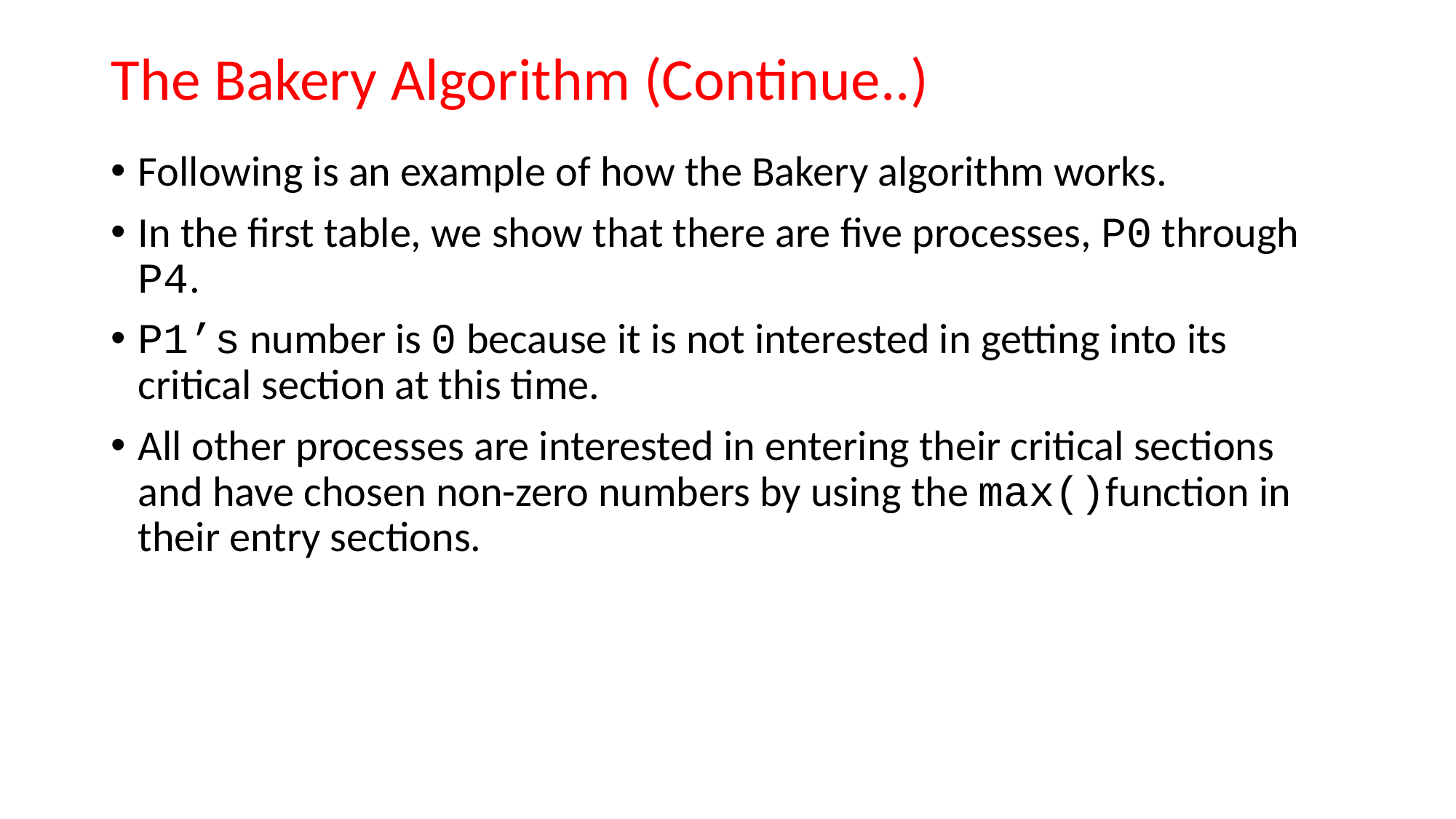

# The Bakery Algorithm (Continue..)
Following is an example of how the Bakery algorithm works.
In the first table, we show that there are five processes, P0 through P4.
P1’s number is 0 because it is not interested in getting into its critical section at this time.
All other processes are interested in entering their critical sections and have chosen non-zero numbers by using the max()function in their entry sections.